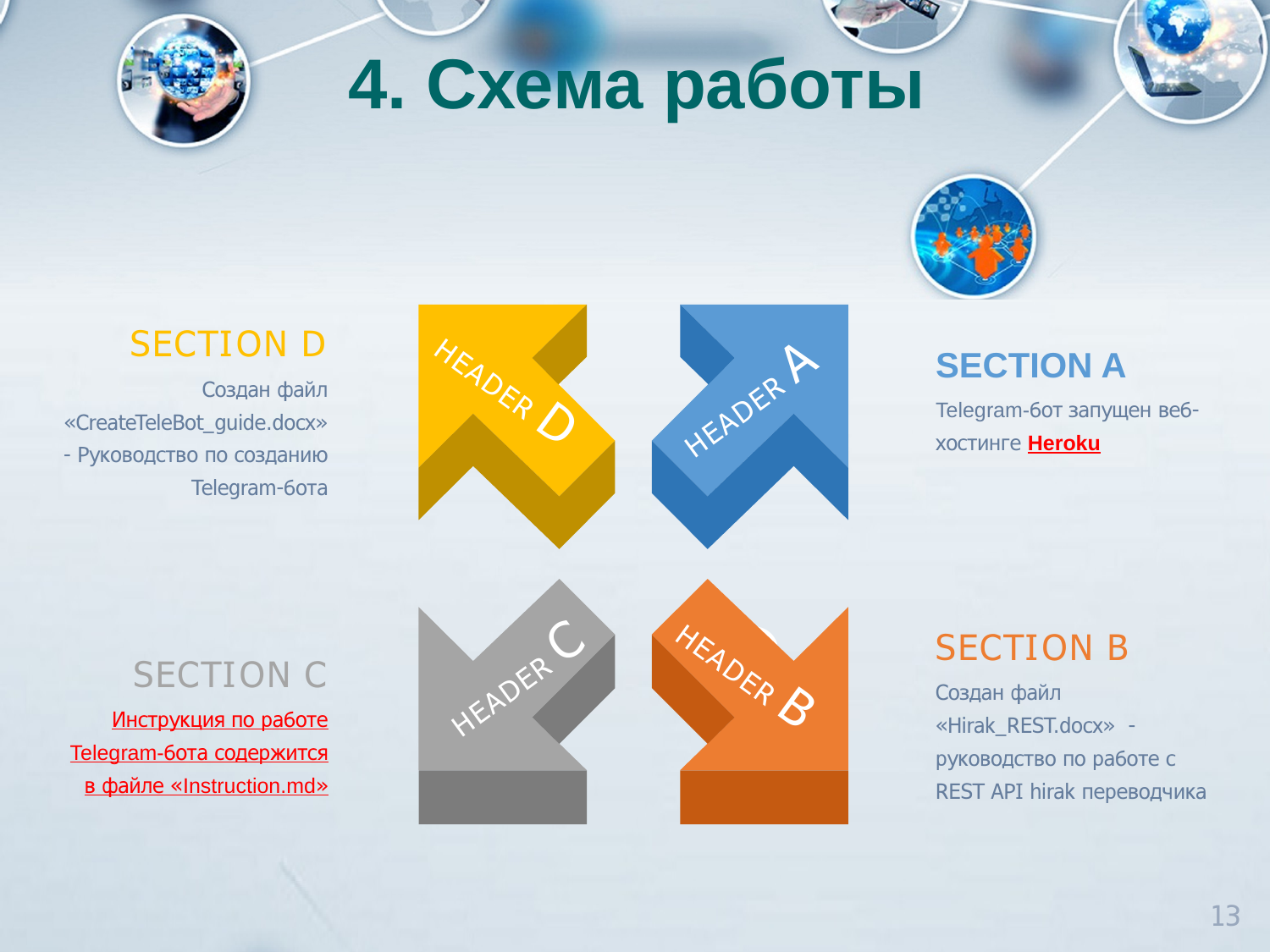

# 4. Схема работы
SECTION D
Создан файл «CreateTeleBot_guide.docx» - Руководство по созданию Telegram-бота

D
A
C
B
HEADER D
HEADER A
HEADER B
HEADER C

SECTION A
Telegram-бот запущен веб-хостинге Heroku
SECTION B
Создан файл «Hirak_REST.docx»  - руководство по работе с REST API hirak переводчика
SECTION C
Инструкция по работе Telegram-бота содержится в файле «Instruction.md»